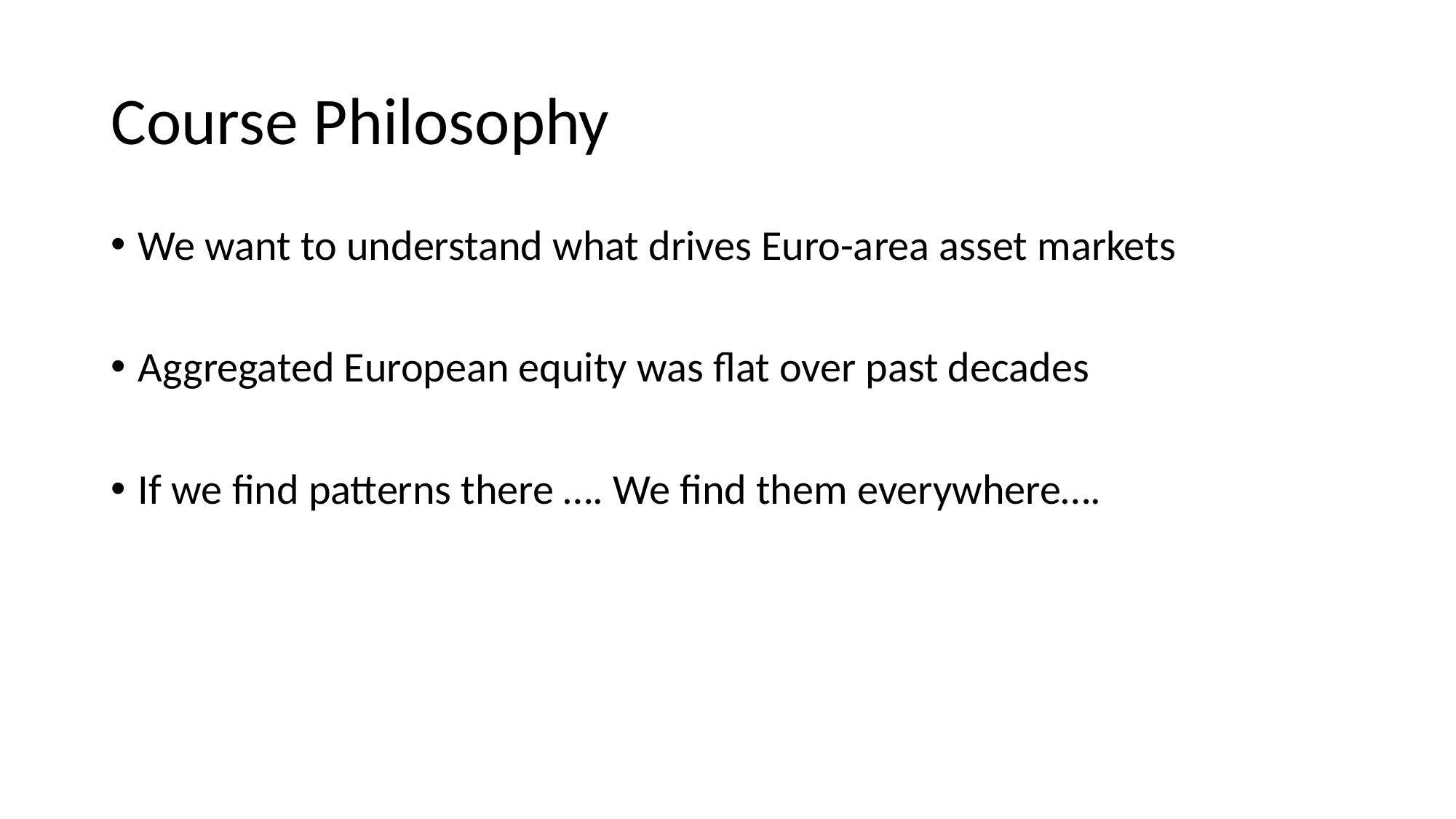

# Course Philosophy
We want to understand what drives Euro-area asset markets

Aggregated European equity was flat over past decades

If we find patterns there …. We find them everywhere….